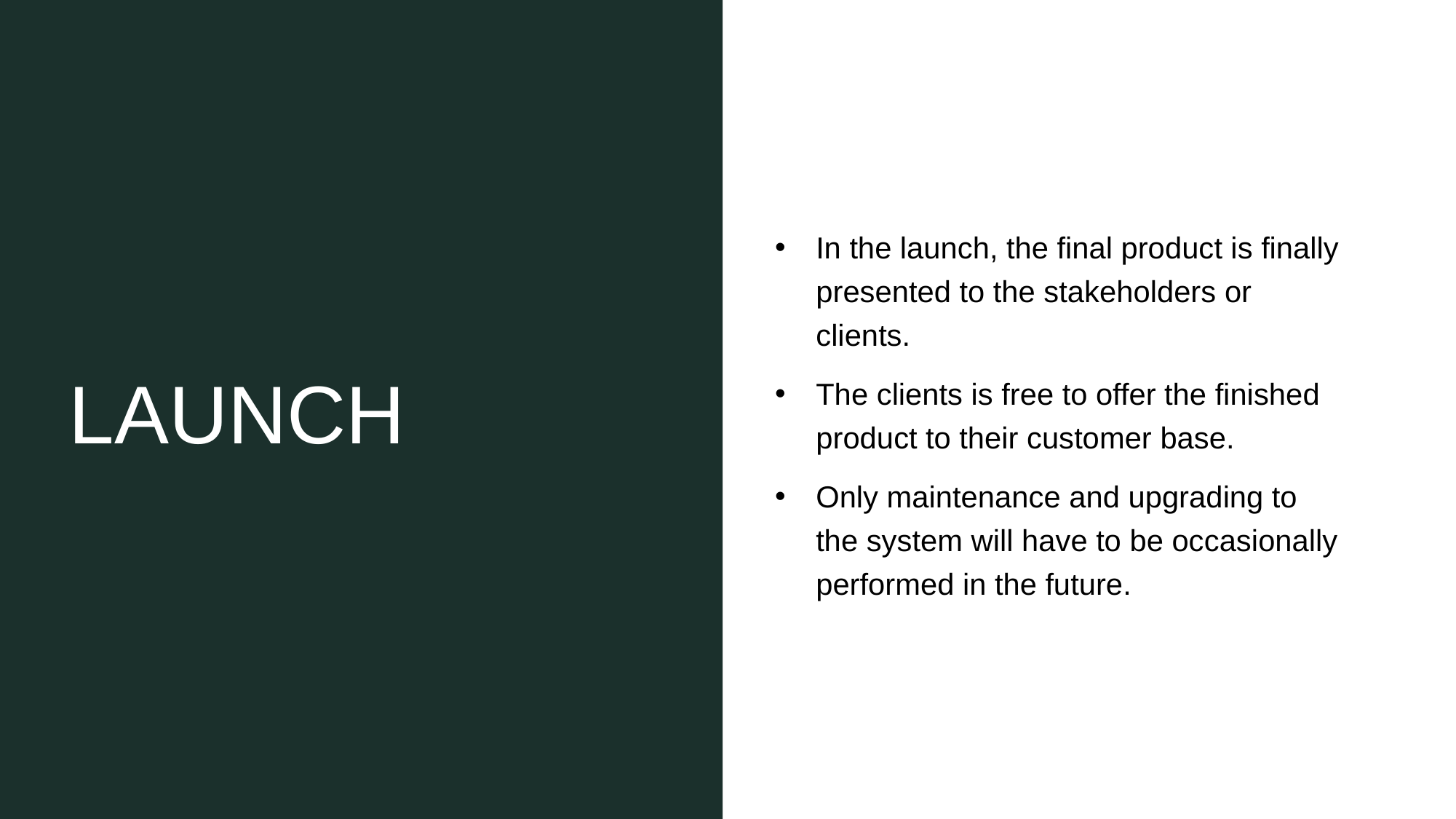

# LAUNCH
In the launch, the final product is finally presented to the stakeholders or clients.
The clients is free to offer the finished product to their customer base.
Only maintenance and upgrading to the system will have to be occasionally performed in the future.